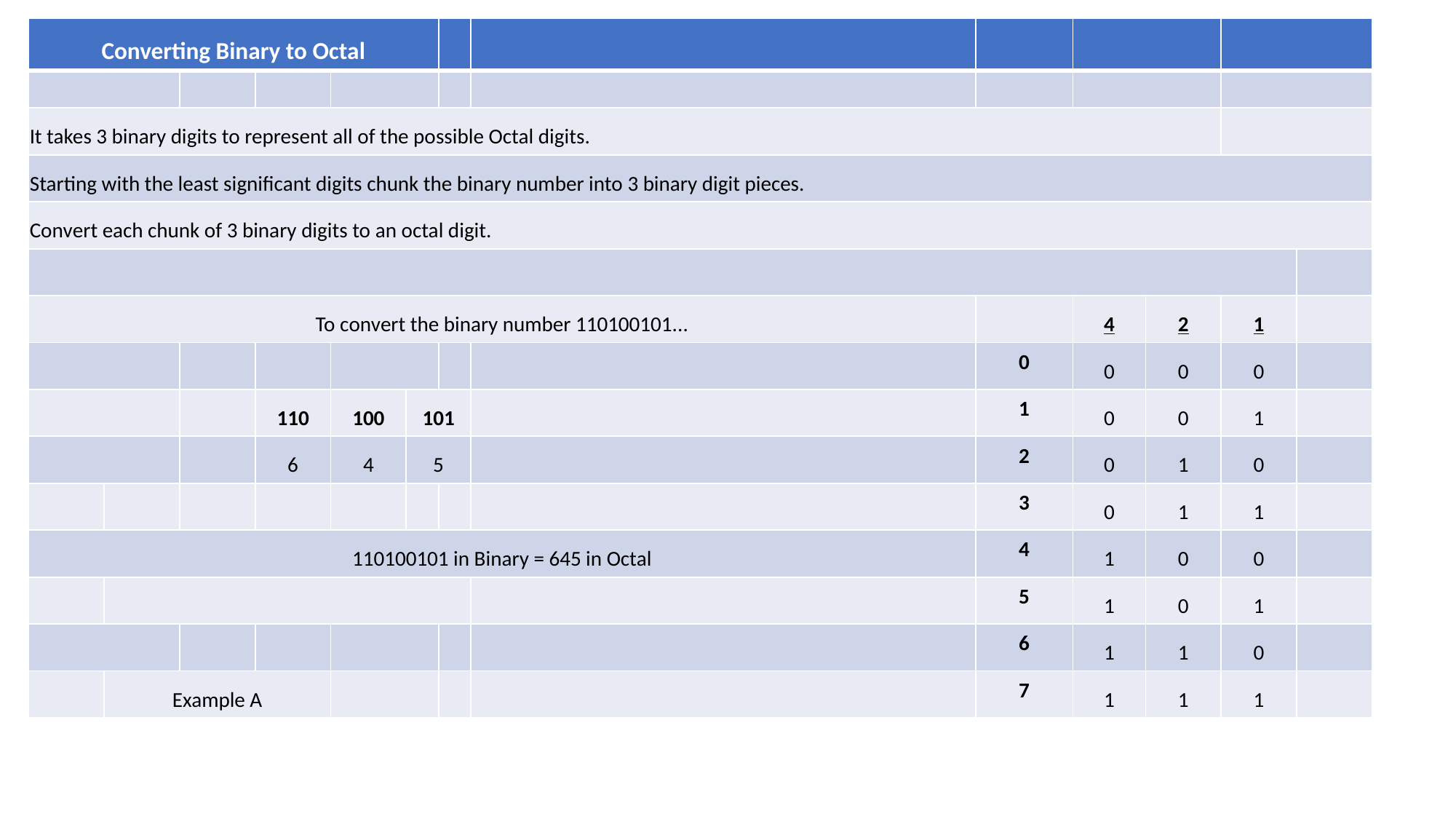

| Converting Binary to Octal |  |  |  |  |  |  |  |  |  |  |  |  |
| --- | --- | --- | --- | --- | --- | --- | --- | --- | --- | --- | --- | --- |
|  |  |  |  |  |  |  |  |  |  |  |  |  |
| It takes 3 binary digits to represent all of the possible Octal digits. |  |  |  |  |  |  |  |  |  |  |  |  |
| Starting with the least significant digits chunk the binary number into 3 binary digit pieces. |  |  |  |  |  |  |  |  |  |  |  |  |
| Convert each chunk of 3 binary digits to an octal digit. |  |  |  |  |  |  |  |  |  |  |  |  |
|  |  |  |  |  |  |  |  |  |  |  |  |  |
| To convert the binary number 110100101... |  |  |  |  |  |  |  |  | 4 | 2 | 1 |  |
|  |  |  |  |  |  |  |  | 0 | 0 | 0 | 0 |  |
|  |  |  | 110 | 100 | 101 |  |  | 1 | 0 | 0 | 1 |  |
|  |  |  | 6 | 4 | 5 |  |  | 2 | 0 | 1 | 0 |  |
|  |  |  |  |  |  |  |  | 3 | 0 | 1 | 1 |  |
| 110100101 in Binary = 645 in Octal |  |  |  |  |  |  |  | 4 | 1 | 0 | 0 |  |
|  |  |  |  |  |  |  |  | 5 | 1 | 0 | 1 |  |
|  |  |  |  |  |  |  |  | 6 | 1 | 1 | 0 |  |
|  | Example A |  |  |  |  |  |  | 7 | 1 | 1 | 1 |  |